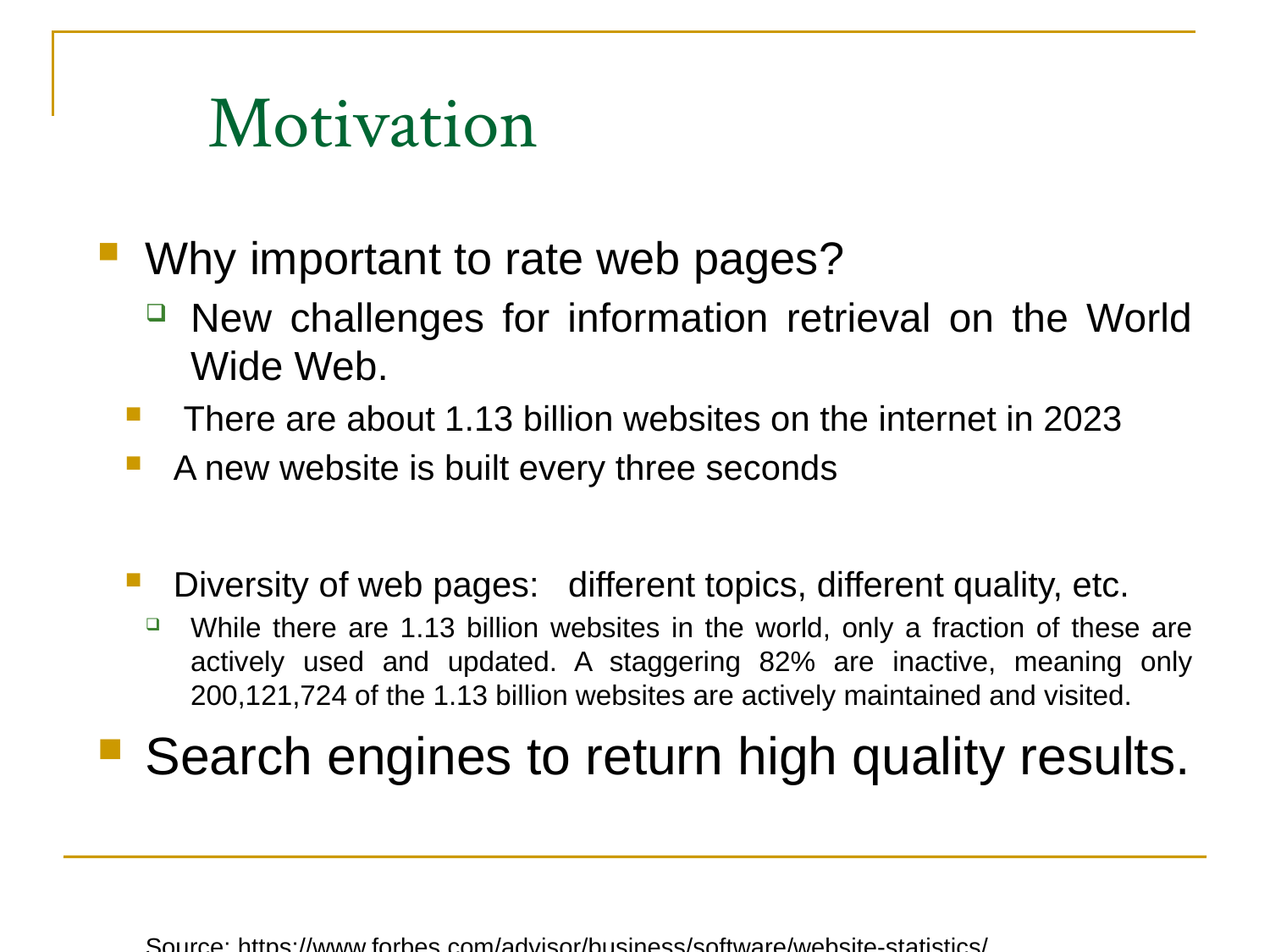

# Motivation
Why important to rate web pages?
New challenges for information retrieval on the World Wide Web.
 There are about 1.13 billion websites on the internet in 2023
A new website is built every three seconds

Diversity of web pages:   different topics, different quality, etc.
While there are 1.13 billion websites in the world, only a fraction of these are actively used and updated. A staggering 82% are inactive, meaning only 200,121,724 of the 1.13 billion websites are actively maintained and visited.
Search engines to return high quality results.

Source: https://www.forbes.com/advisor/business/software/website-statistics/